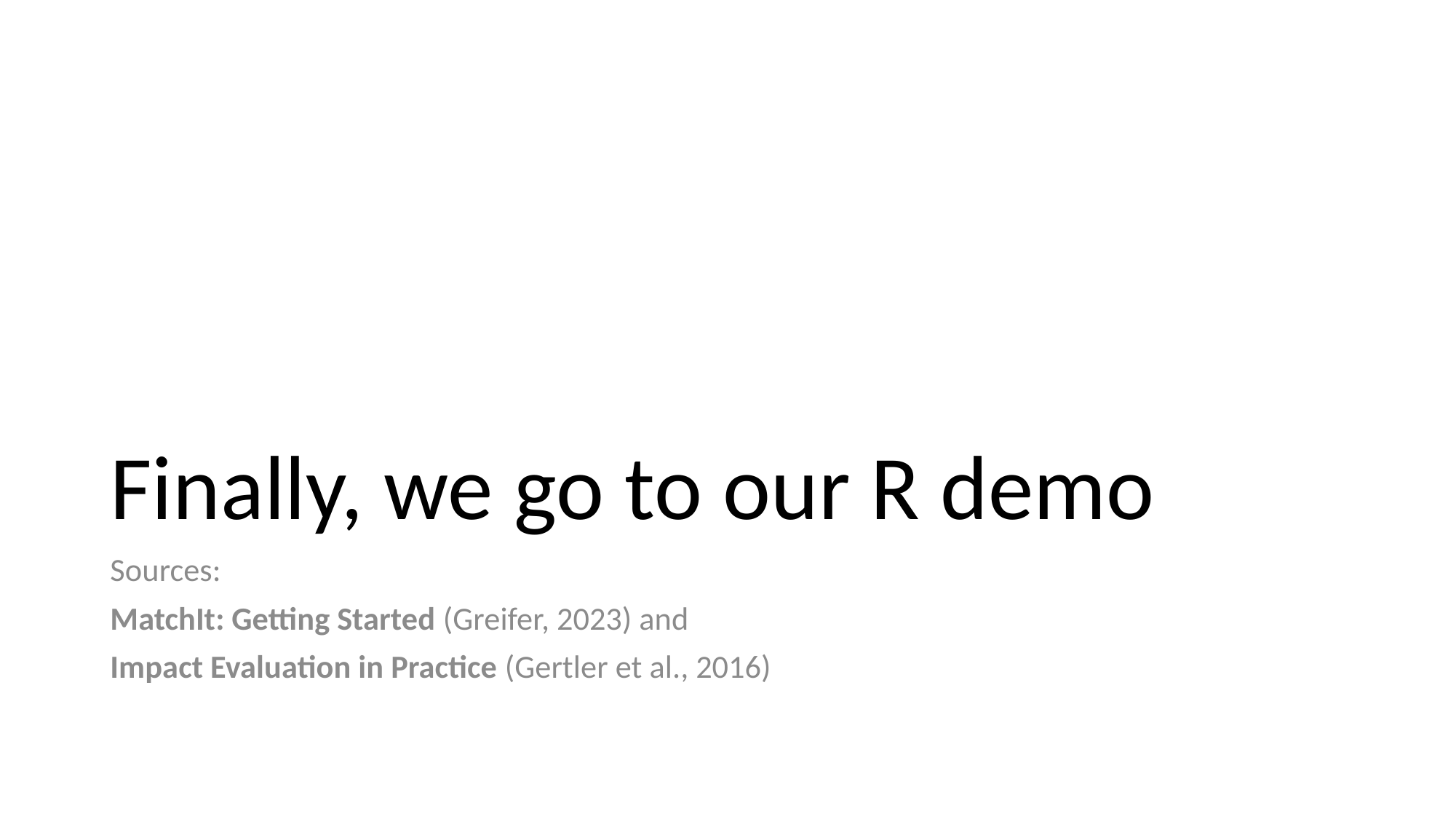

# Finally, we go to our R demo
Sources:
MatchIt: Getting Started (Greifer, 2023) and
Impact Evaluation in Practice (Gertler et al., 2016)